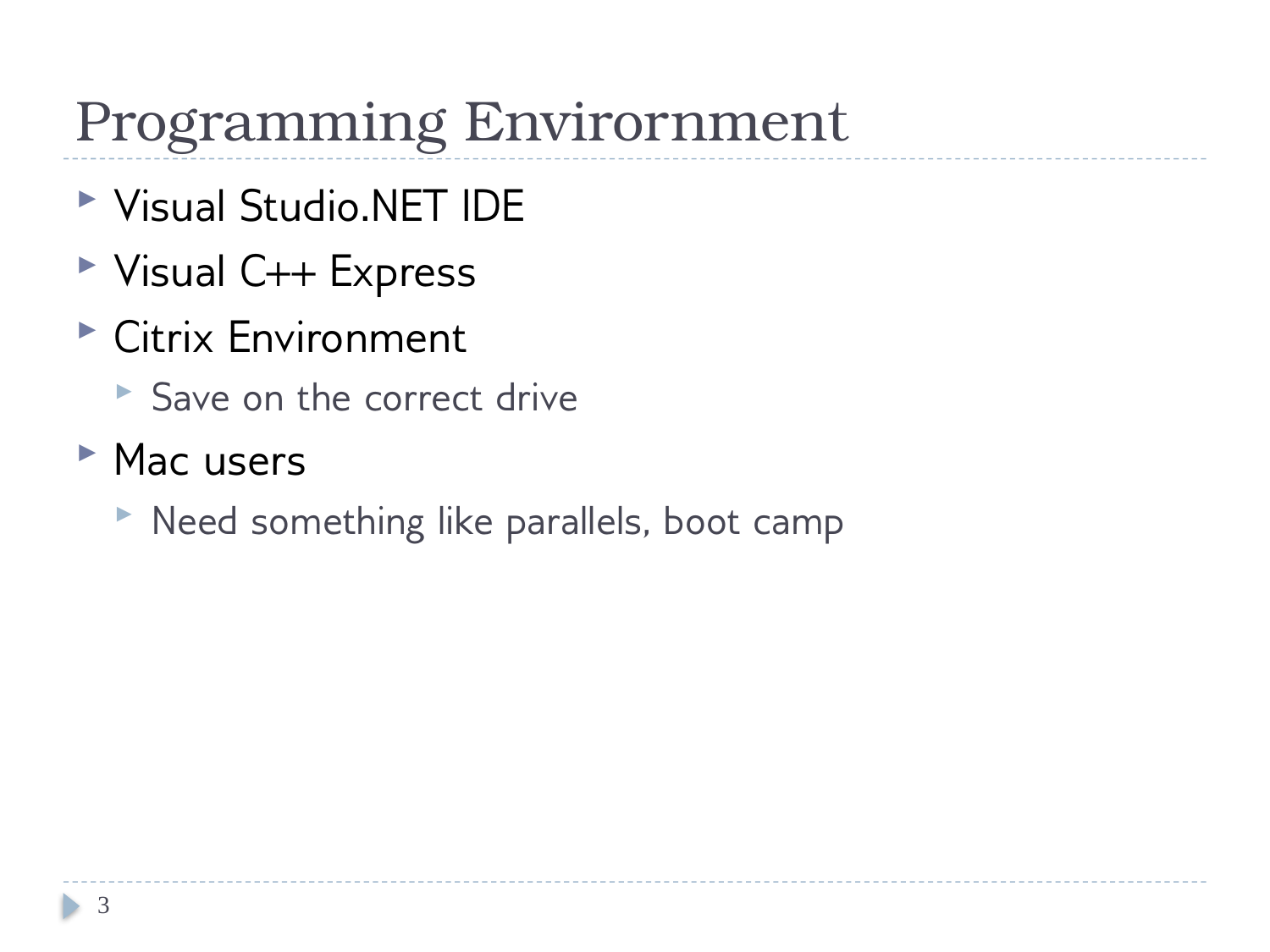

# Programming Envirornment
Visual Studio.NET IDE
Visual C++ Express
Citrix Environment
Save on the correct drive
Mac users
Need something like parallels, boot camp
3